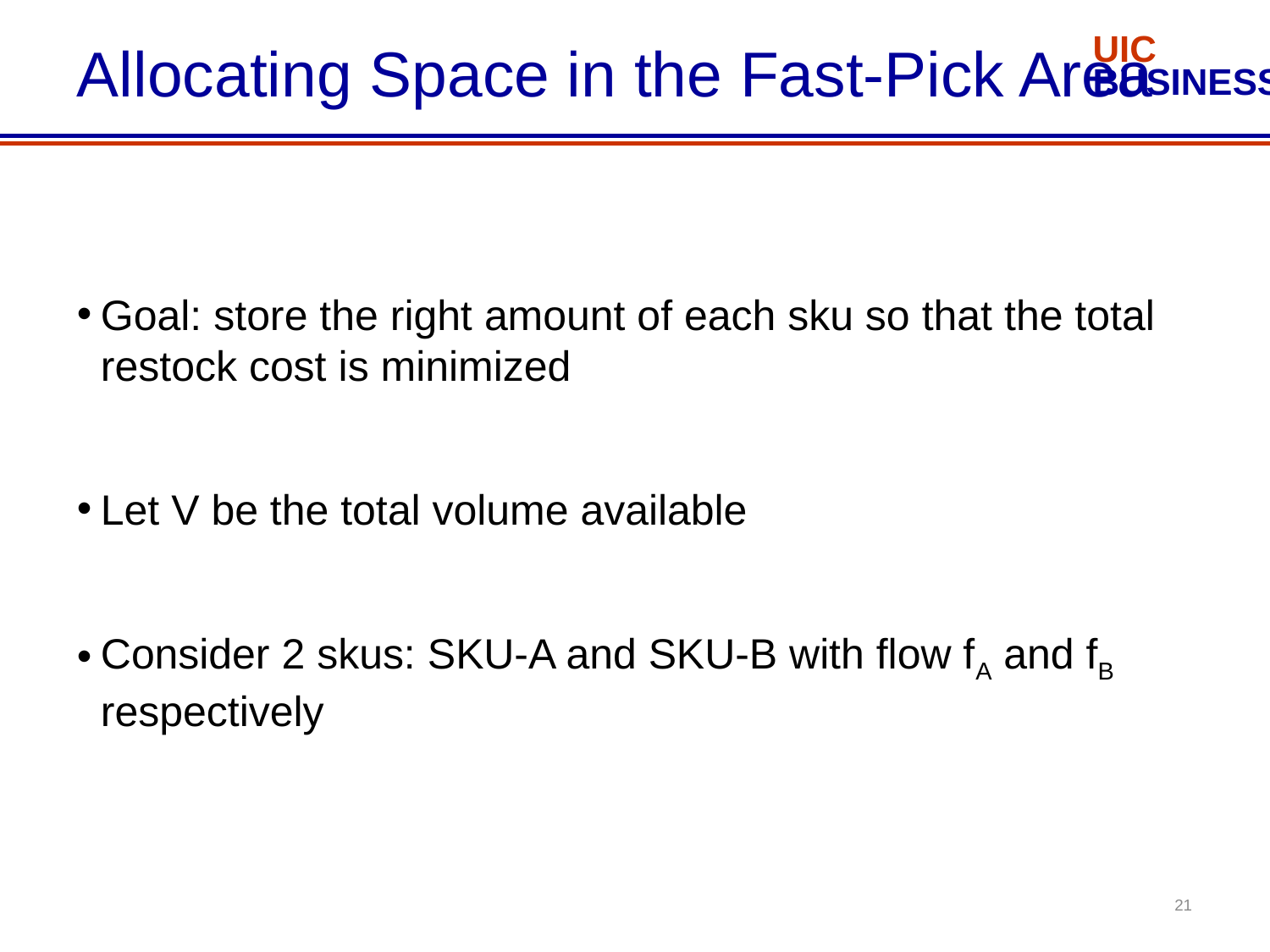

# Allocating Space in the Fast-Pick Area
Goal: store the right amount of each sku so that the total restock cost is minimized

Let V be the total volume available

Consider 2 skus: SKU-A and SKU-B with flow fA and fB respectively
21